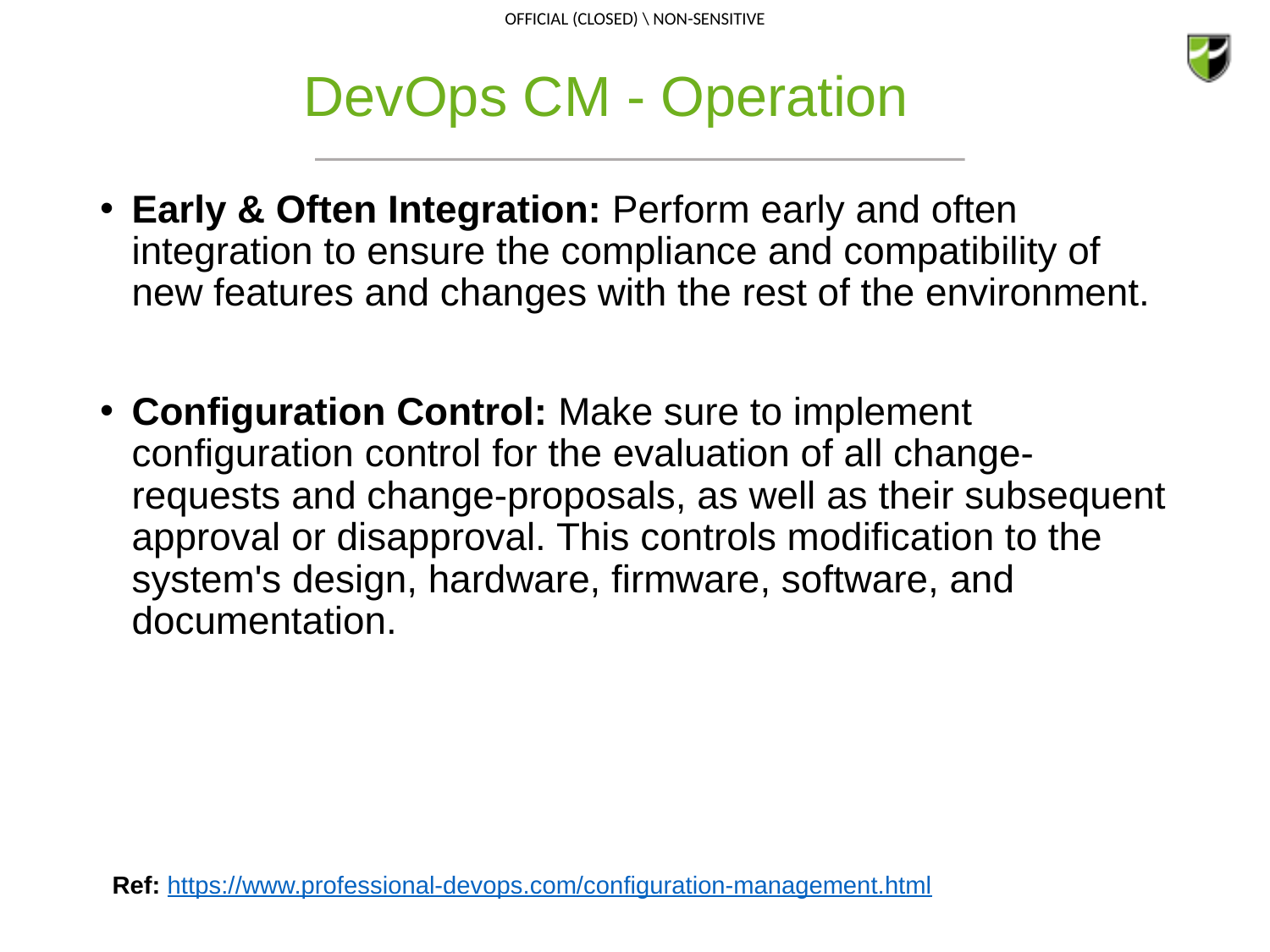

# DevOps CM - Operation
Early & Often Integration: Perform early and often integration to ensure the compliance and compatibility of new features and changes with the rest of the environment.

Configuration Control: Make sure to implement configuration control for the evaluation of all change-requests and change-proposals, as well as their subsequent approval or disapproval. This controls modification to the system's design, hardware, firmware, software, and documentation.

Ref: https://www.professional-devops.com/configuration-management.html